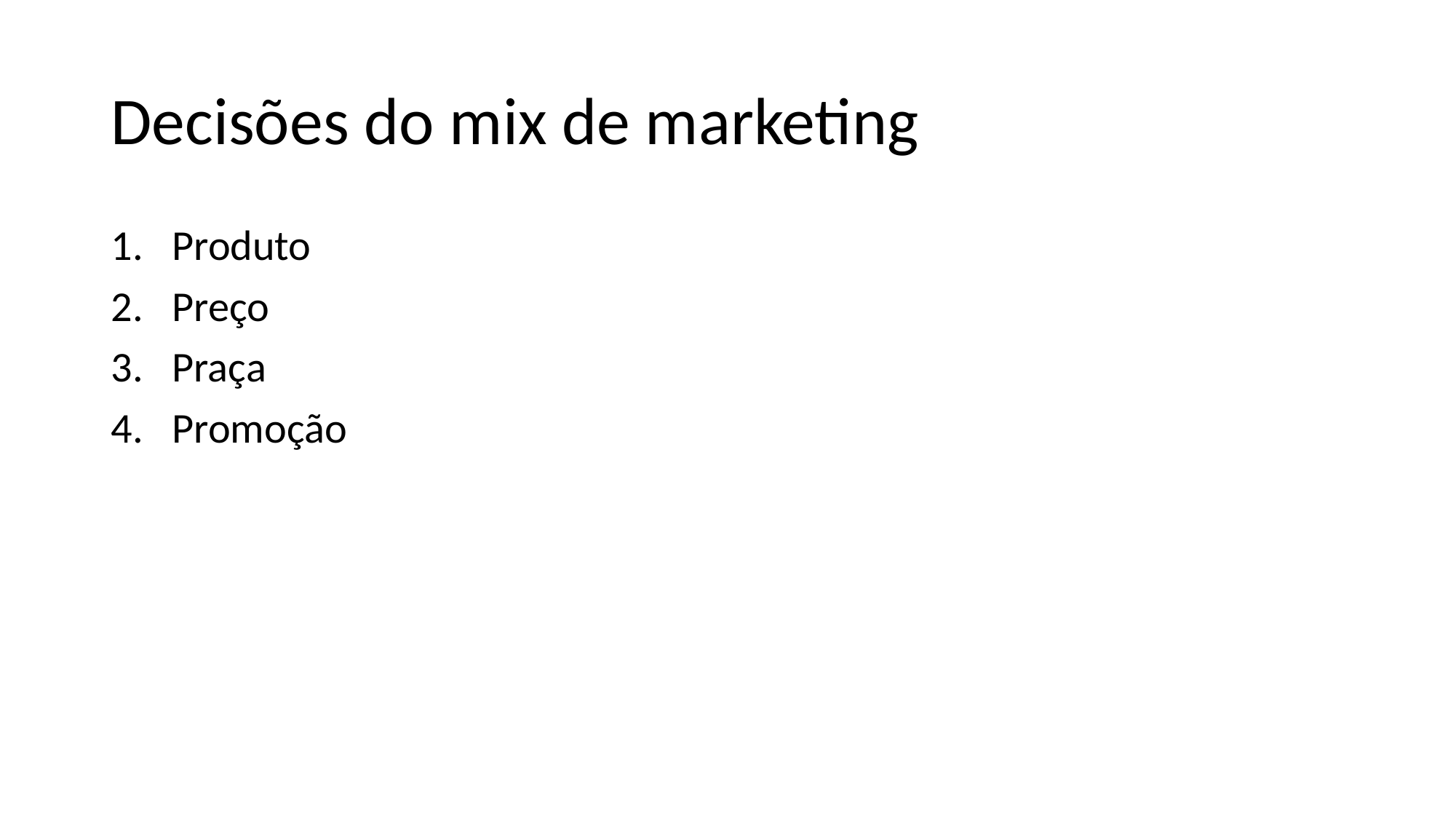

# Decisões do mix de marketing
Produto
Preço
Praça
Promoção